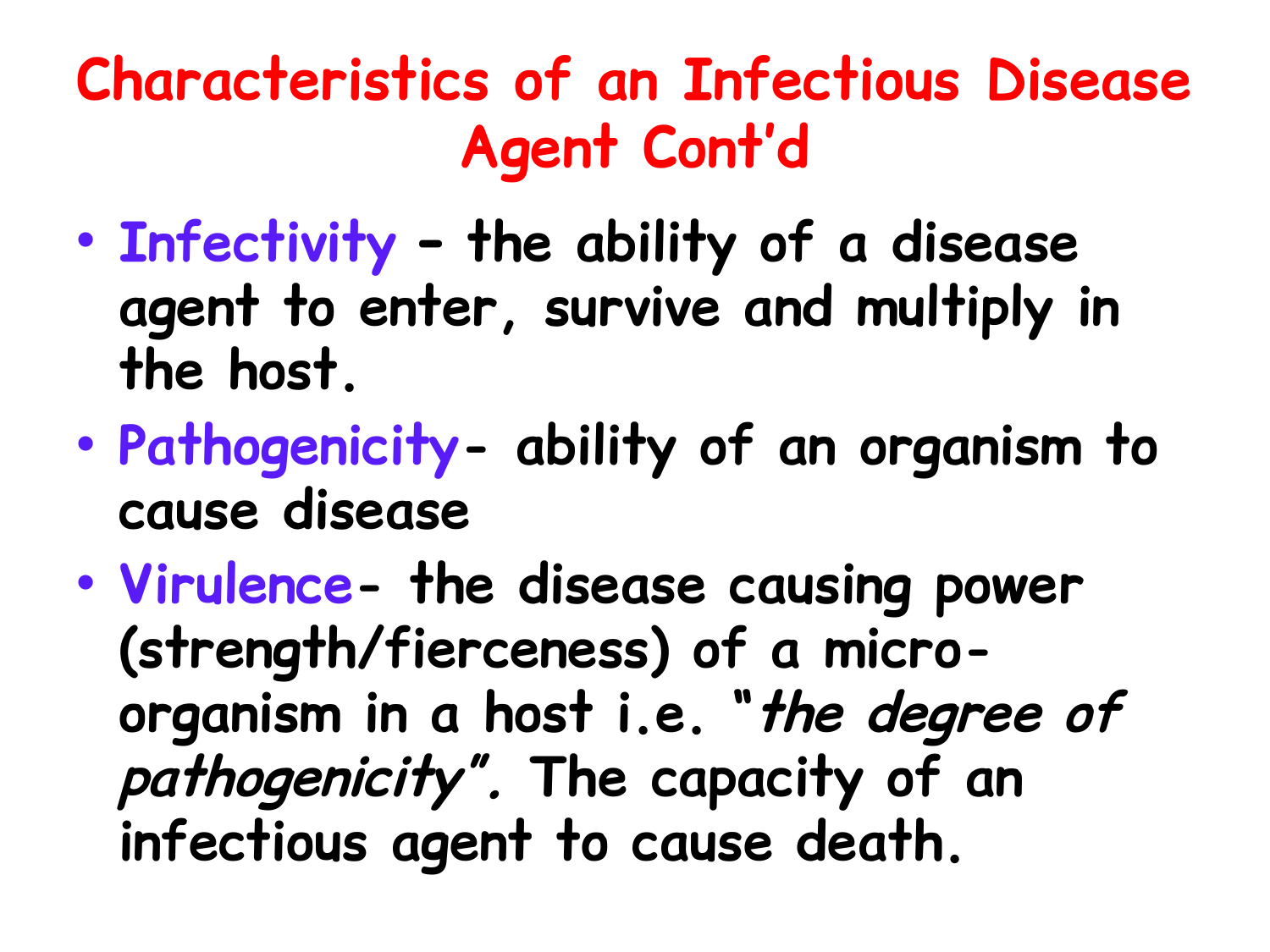

# Characteristics of an Infectious Disease Agent Cont’d
Infectivity – the ability of a disease agent to enter, survive and multiply in the host.
Pathogenicity- ability of an organism to cause disease
Virulence- the disease causing power (strength/fierceness) of a micro-organism in a host i.e. “the degree of pathogenicity”. The capacity of an infectious agent to cause death.